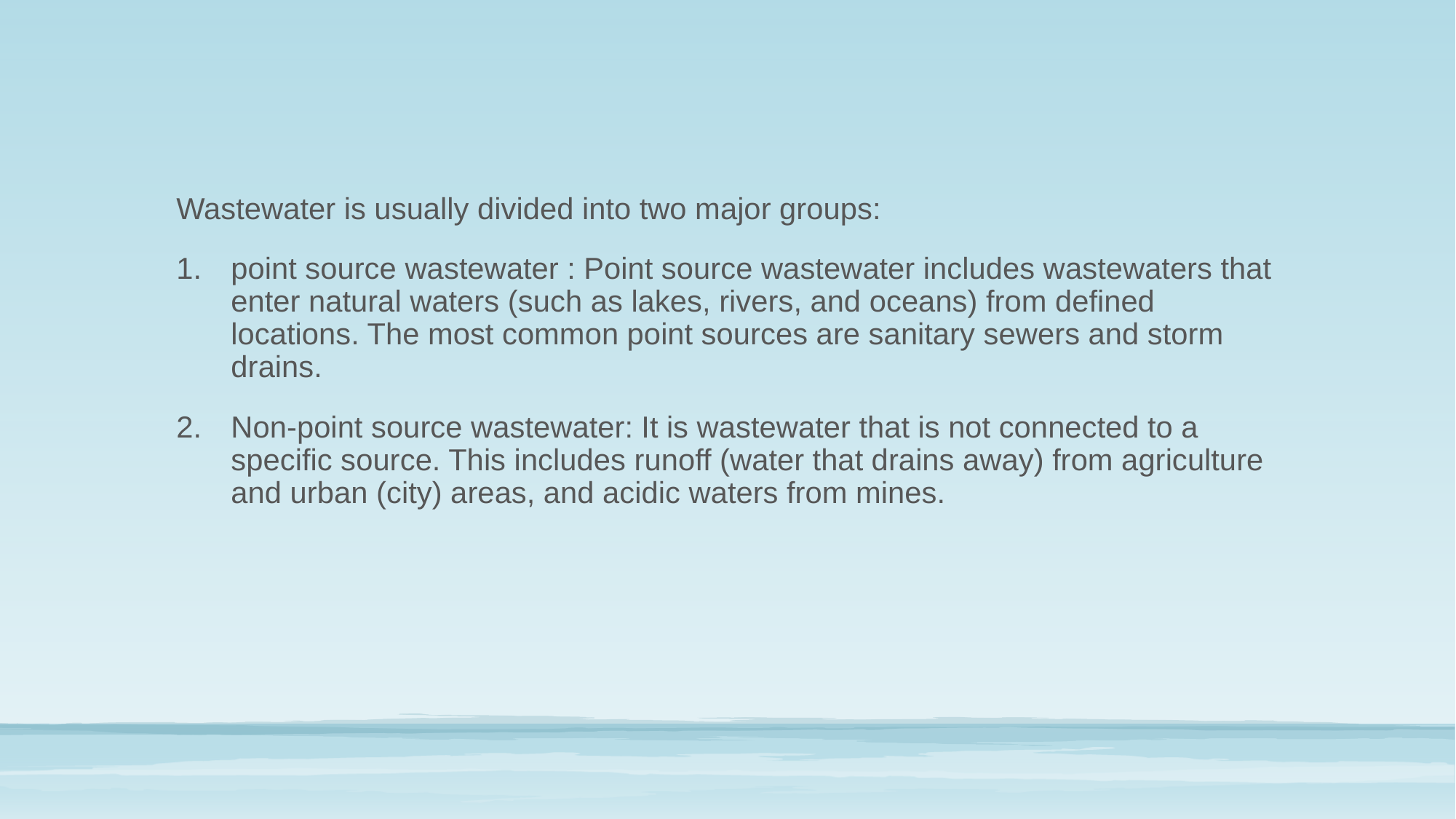

Wastewater is usually divided into two major groups:
point source wastewater : Point source wastewater includes wastewaters that enter natural waters (such as lakes, rivers, and oceans) from defined locations. The most common point sources are sanitary sewers and storm drains.
Non-point source wastewater: It is wastewater that is not connected to a specific source. This includes runoff (water that drains away) from agriculture and urban (city) areas, and acidic waters from mines.